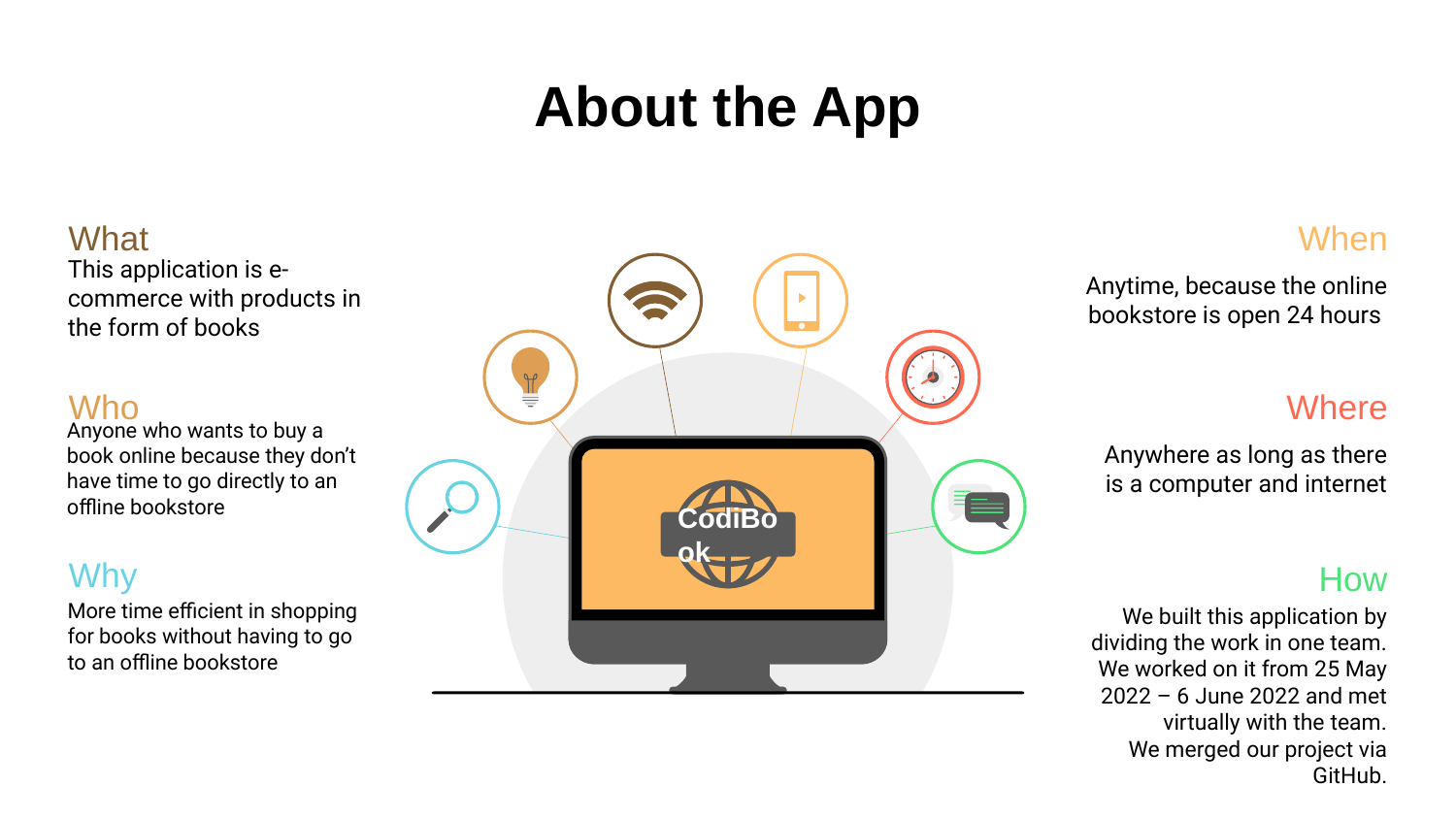

# About the App
What
This application is e-commerce with products in the form of books
When
Anytime, because the online bookstore is open 24 hours

Where
Anywhere as long as there is a computer and internet
Who
Anyone who wants to buy a book online because they don’t have time to go directly to an offline bookstore

CodiBook
How
We built this application by dividing the work in one team.
We worked on it from 25 May 2022 – 6 June 2022 and met virtually with the team.
We merged our project via GitHub.

Why
More time efficient in shopping for books without having to go to an offline bookstore